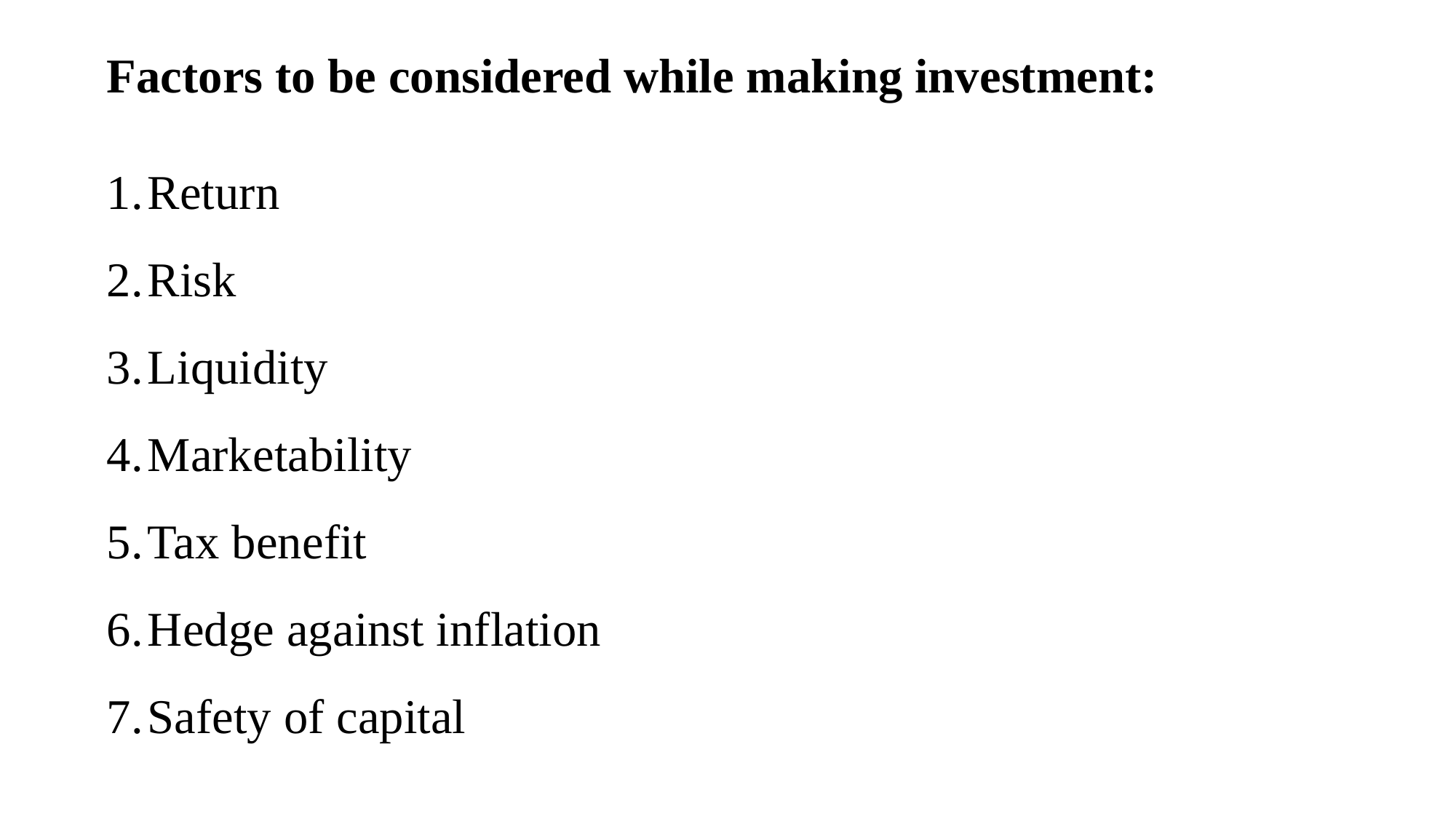

Factors to be considered while making investment:

Return
Risk
Liquidity
Marketability
Tax benefit
Hedge against inflation
Safety of capital